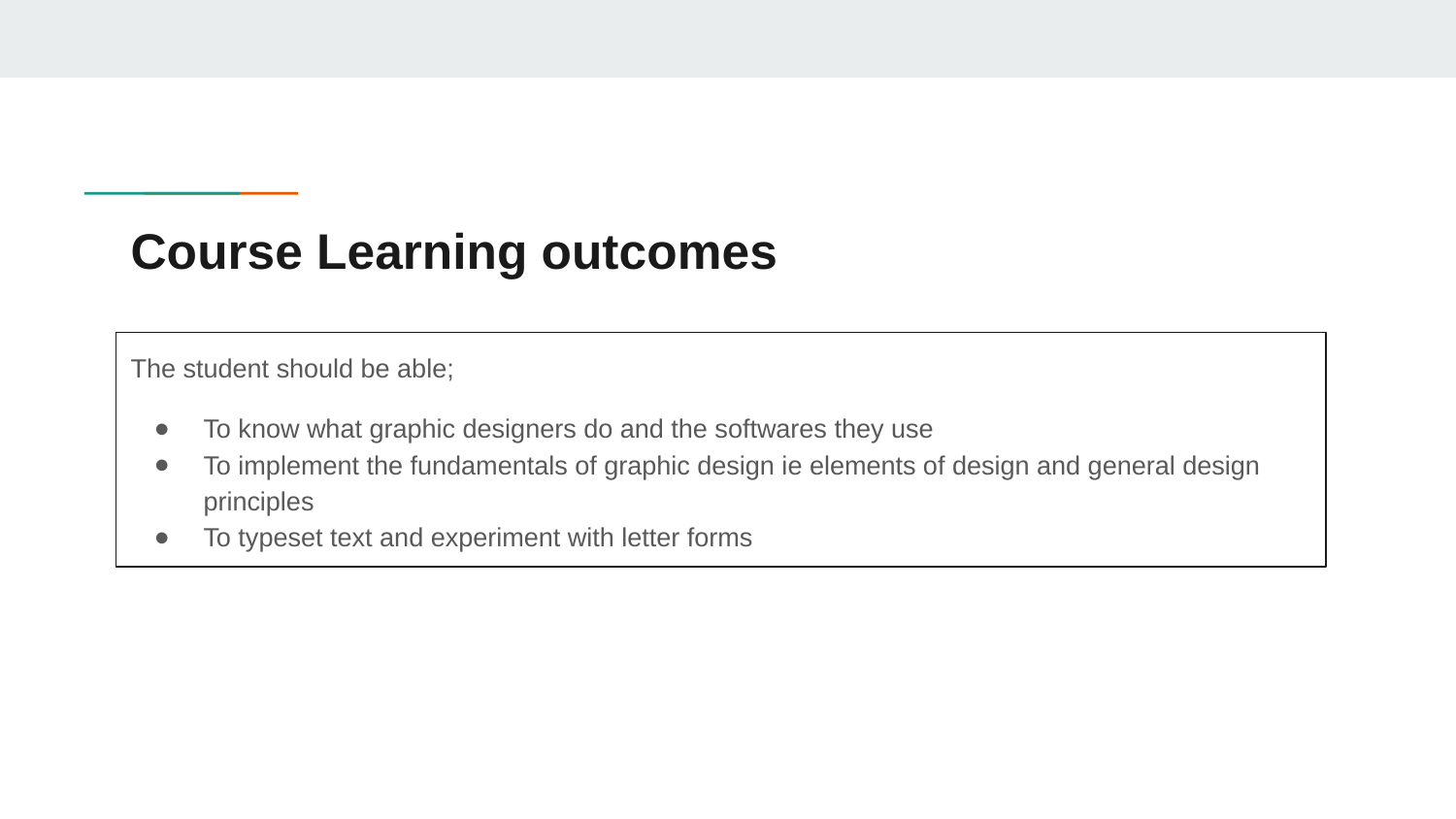

# Course Learning outcomes
The student should be able;
To know what graphic designers do and the softwares they use
To implement the fundamentals of graphic design ie elements of design and general design principles
To typeset text and experiment with letter forms